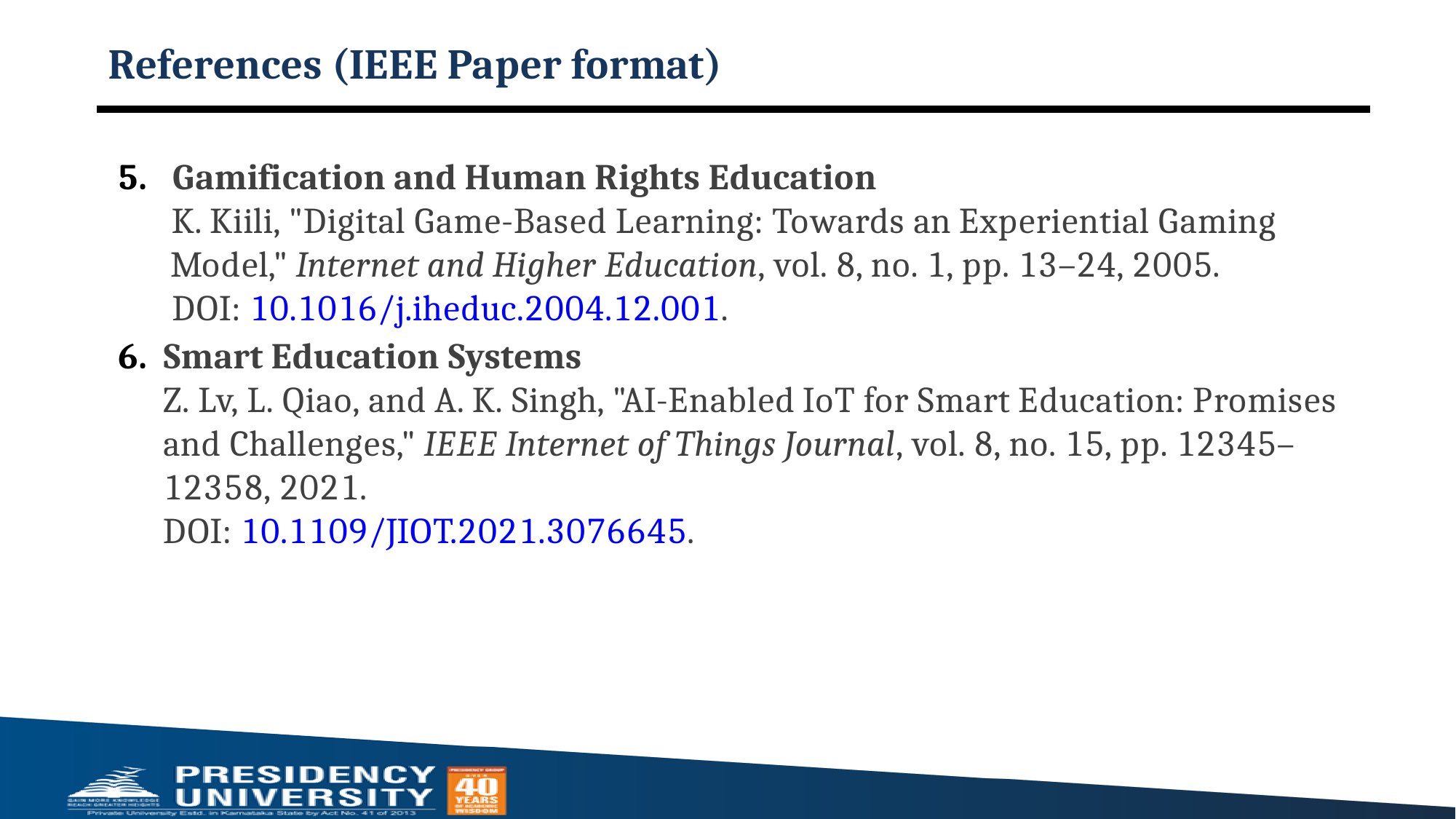

# References (IEEE Paper format)
Gamification and Human Rights Education
K. Kiili, "Digital Game-Based Learning: Towards an Experiential Gaming Model," Internet and Higher Education, vol. 8, no. 1, pp. 13–24, 2005.
DOI: 10.1016/j.iheduc.2004.12.001.
Smart Education Systems
Z. Lv, L. Qiao, and A. K. Singh, "AI-Enabled IoT for Smart Education: Promises and Challenges," IEEE Internet of Things Journal, vol. 8, no. 15, pp. 12345–12358, 2021.
DOI: 10.1109/JIOT.2021.3076645.